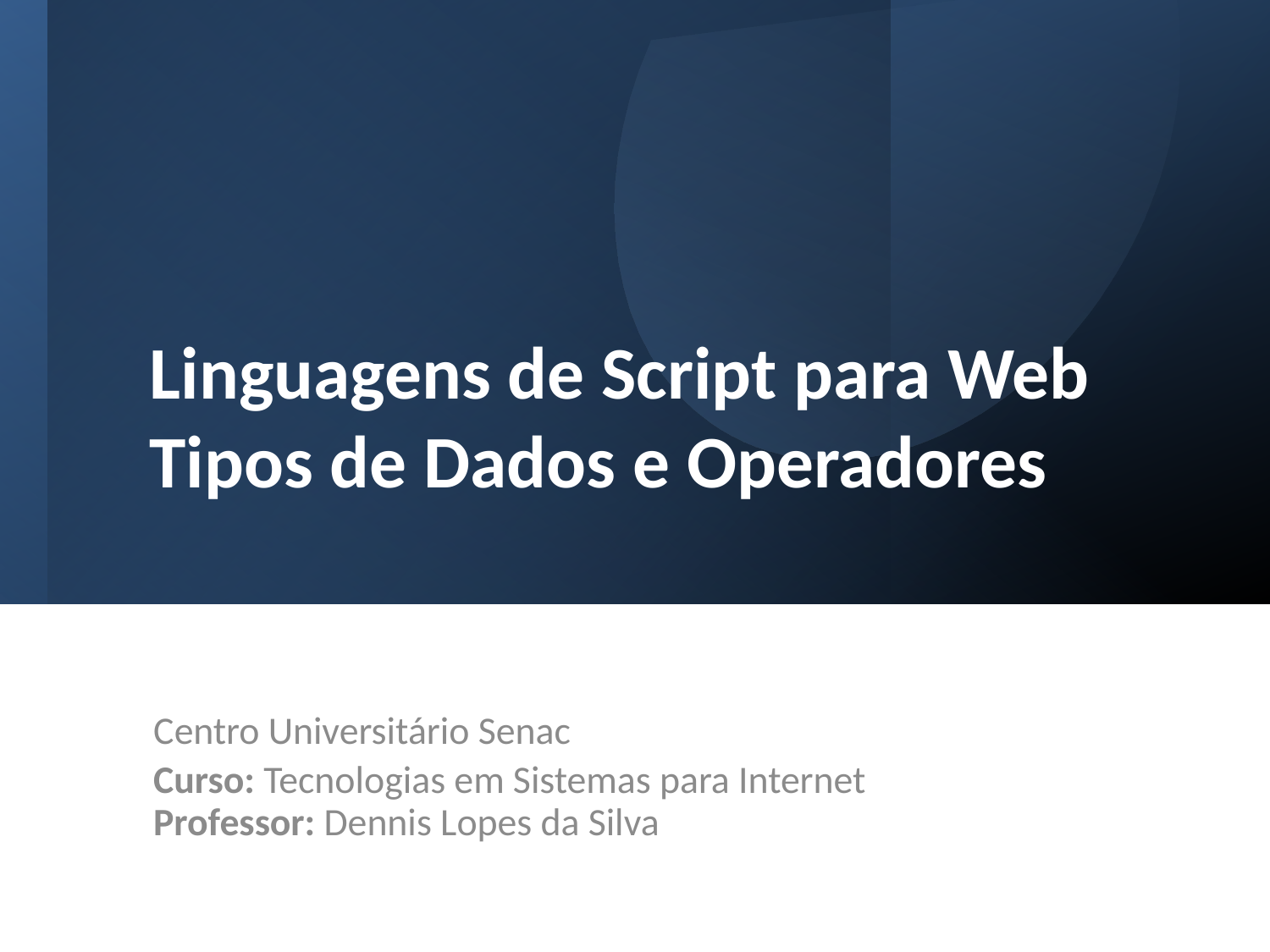

# Linguagens de Script para Web Tipos de Dados e Operadores
Centro Universitário Senac
Curso: Tecnologias em Sistemas para Internet
Professor: Dennis Lopes da Silva